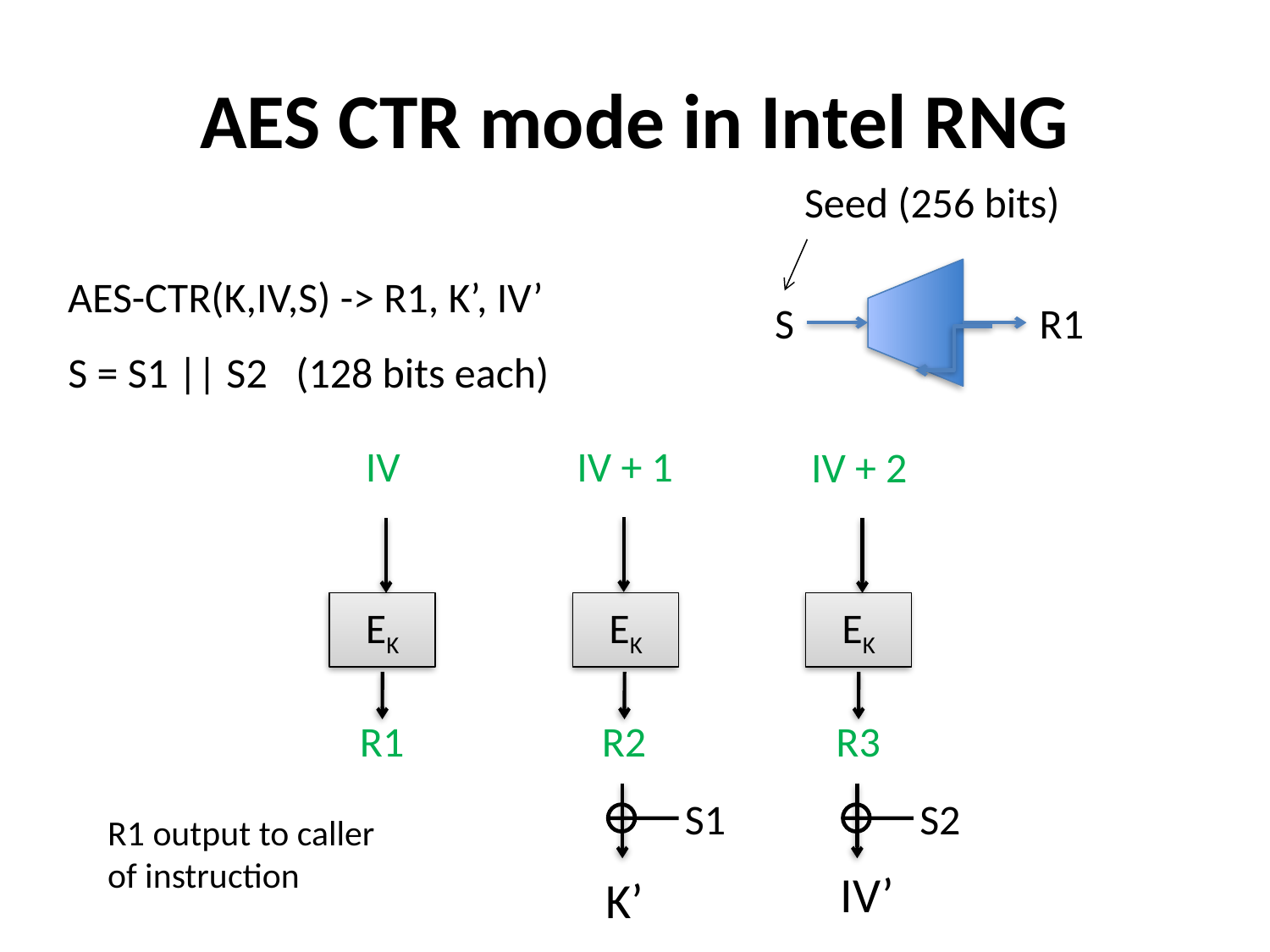

# AES CTR mode in Intel RNG
Seed (256 bits)
AES-CTR(K,IV,S) -> R1, K’, IV’

S
R1
S = S1 || S2   (128 bits each)
IV
IV + 1
IV + 2
EK
EK
EK
R1
R2
R3
S1
S2
R1 output to caller
of instruction

IV’
K’